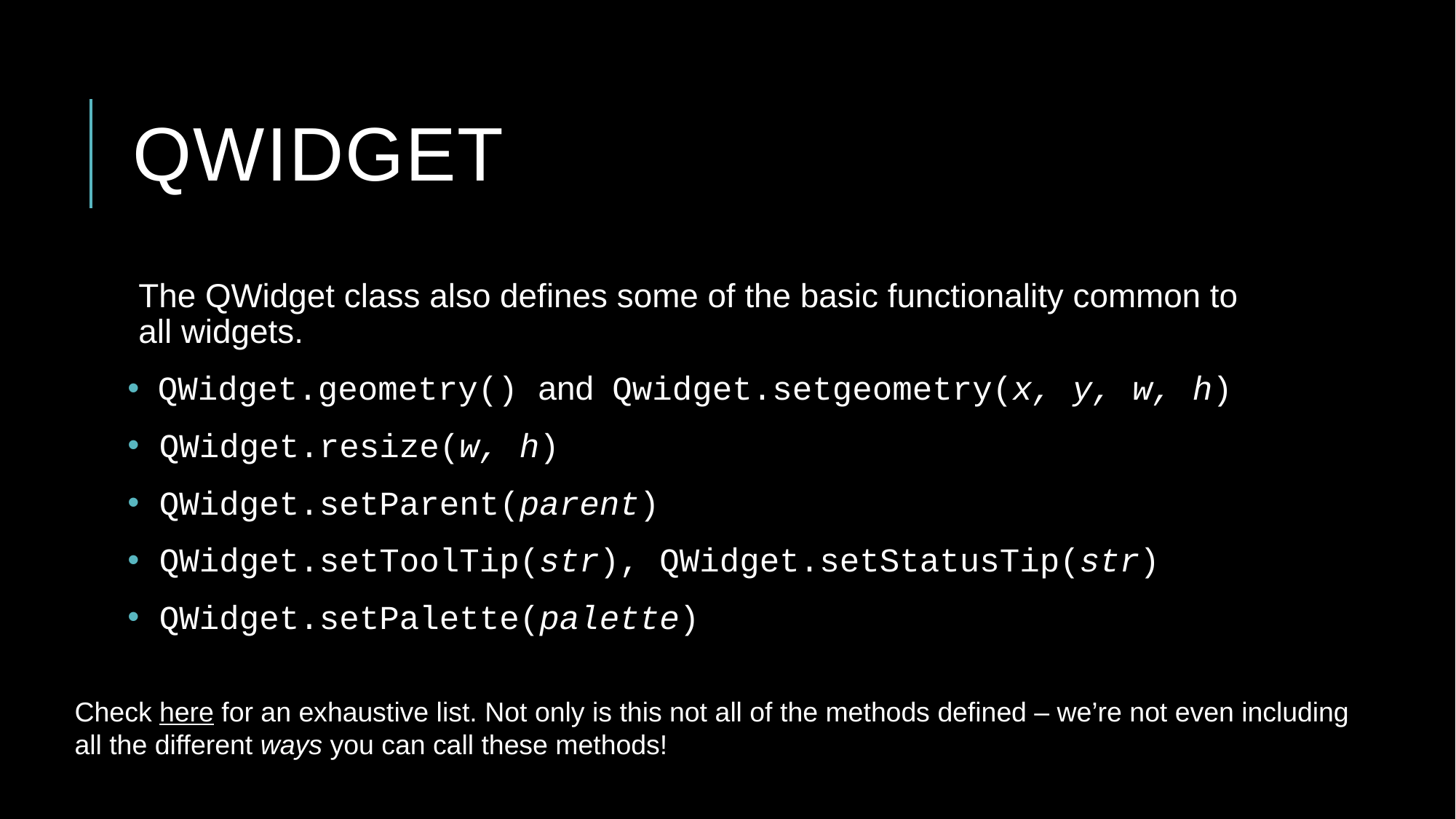

# QWidget
The QWidget class also defines some of the basic functionality common to all widgets.
  QWidget.geometry() and  Qwidget.setgeometry(x, y, w, h)
 QWidget.resize(w, h)
 QWidget.setParent(parent)
 QWidget.setToolTip(str), QWidget.setStatusTip(str)
 QWidget.setPalette(palette)
Check here for an exhaustive list. Not only is this not all of the methods defined – we’re not even including
all the different ways you can call these methods!